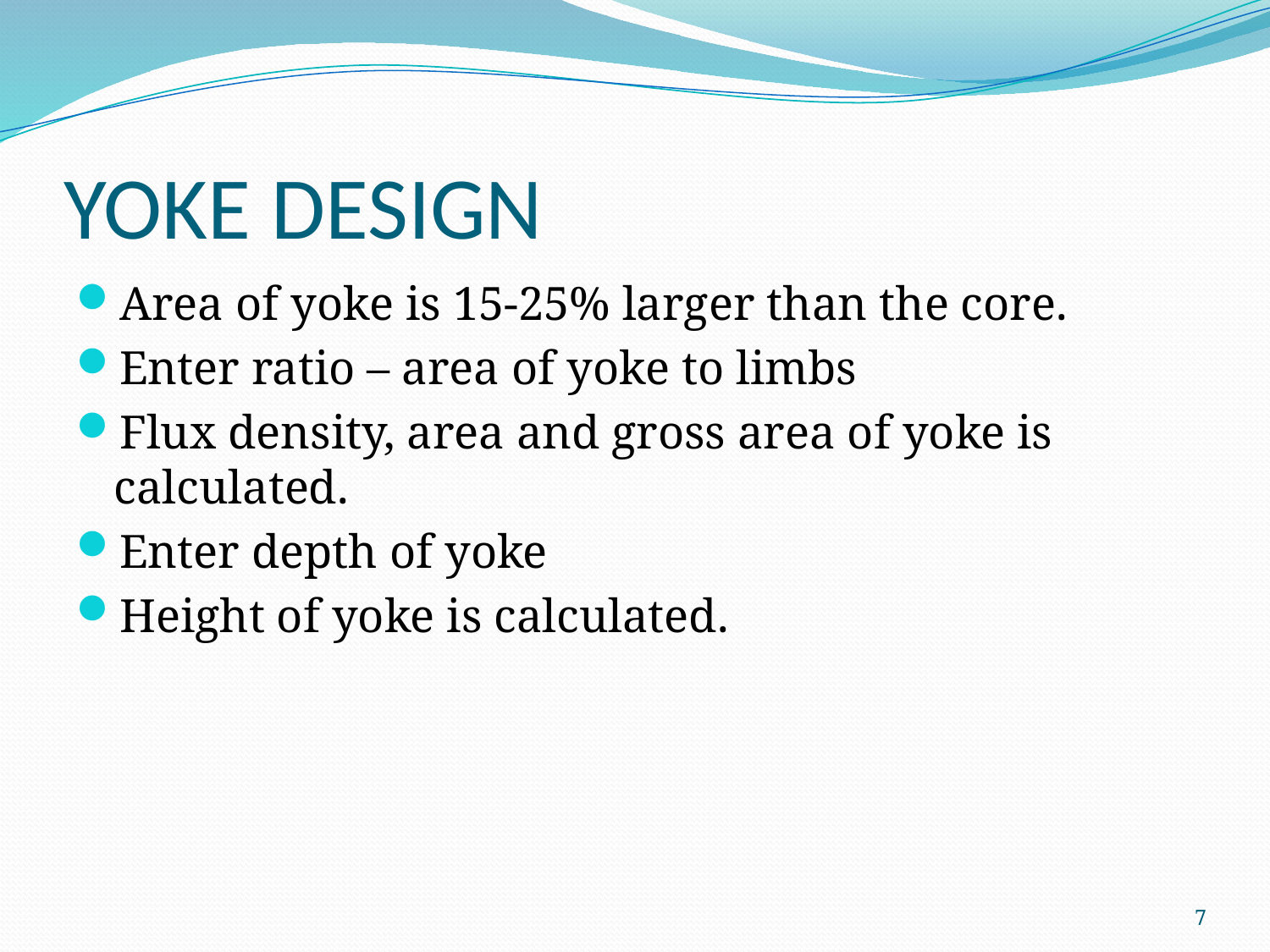

# YOKE DESIGN
Area of yoke is 15-25% larger than the core.
Enter ratio – area of yoke to limbs
Flux density, area and gross area of yoke is calculated.
Enter depth of yoke
Height of yoke is calculated.
7